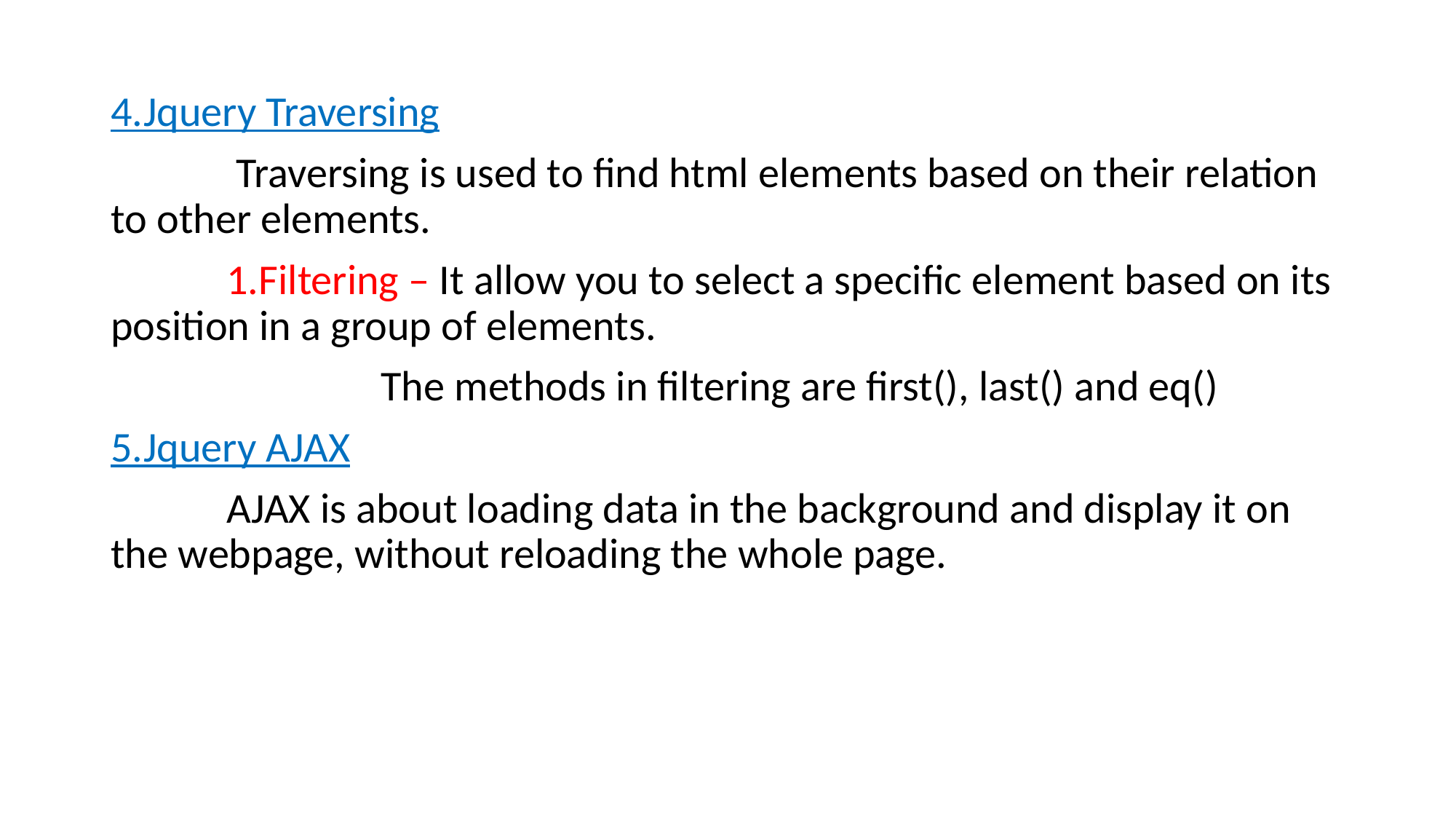

4.Jquery Traversing
             Traversing is used to find html elements based on their relation to other elements.
            1.Filtering – It allow you to select a specific element based on its position in a group of elements.
                            The methods in filtering are first(), last() and eq()
5.Jquery AJAX
            AJAX is about loading data in the background and display it on the webpage, without reloading the whole page.